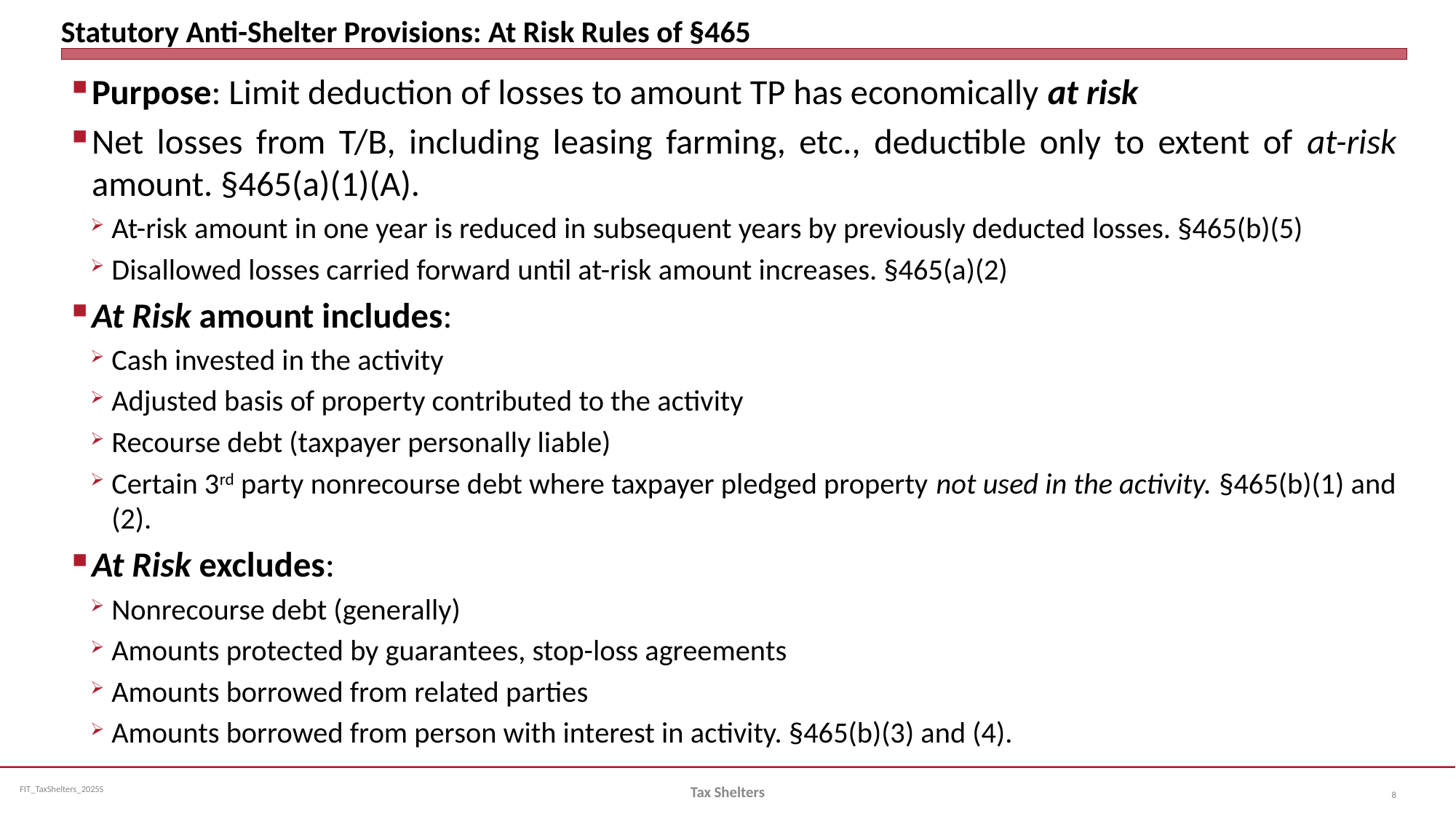

# Statutory Anti-Shelter Provisions: At Risk Rules of §465
Purpose: Limit deduction of losses to amount TP has economically at risk
Net losses from T/B, including leasing farming, etc., deductible only to extent of at-risk amount. §465(a)(1)(A).
At-risk amount in one year is reduced in subsequent years by previously deducted losses. §465(b)(5)
Disallowed losses carried forward until at-risk amount increases. §465(a)(2)
At Risk amount includes:
Cash invested in the activity
Adjusted basis of property contributed to the activity
Recourse debt (taxpayer personally liable)
Certain 3rd party nonrecourse debt where taxpayer pledged property not used in the activity. §465(b)(1) and (2).
At Risk excludes:
Nonrecourse debt (generally)
Amounts protected by guarantees, stop-loss agreements
Amounts borrowed from related parties
Amounts borrowed from person with interest in activity. §465(b)(3) and (4).

Tax Shelters
8